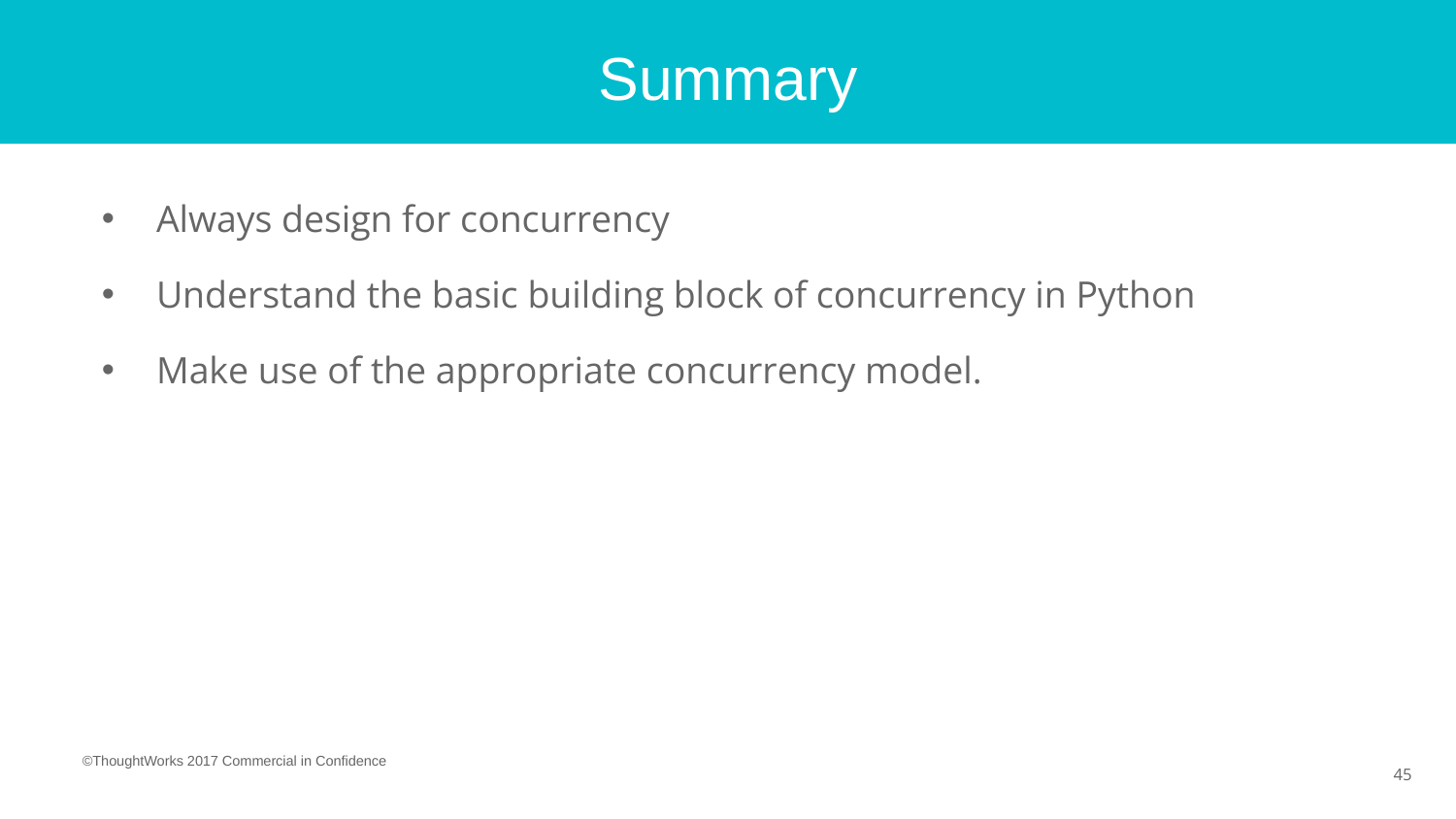

# Summary

Always design for concurrency
Understand the basic building block of concurrency in Python
Make use of the appropriate concurrency model.
45